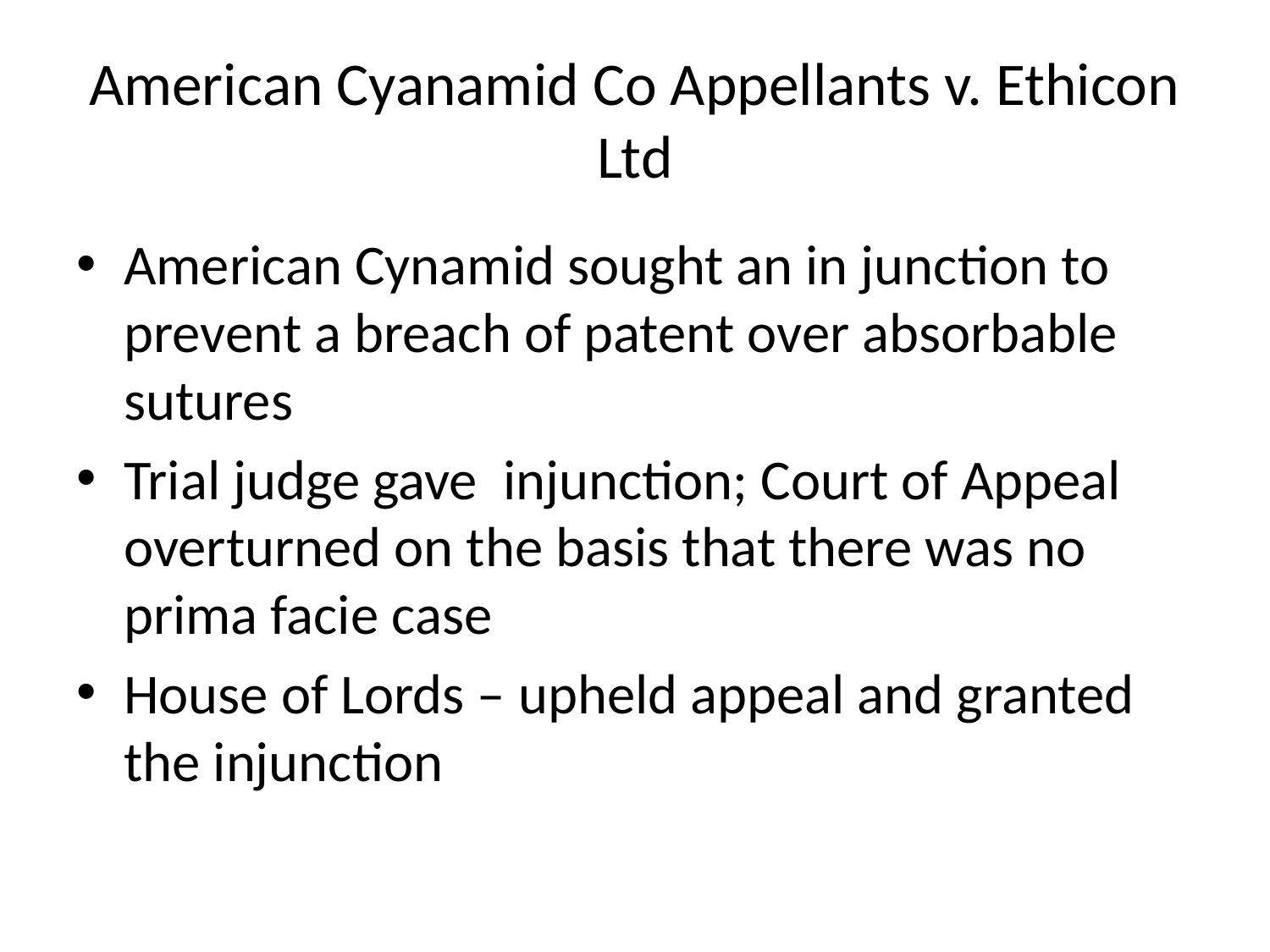

# American Cyanamid Co Appellants v. Ethicon Ltd
American Cynamid sought an in junction to prevent a breach of patent over absorbable sutures
Trial judge gave  injunction; Court of Appeal overturned on the basis that there was no prima facie case
House of Lords – upheld appeal and granted the injunction